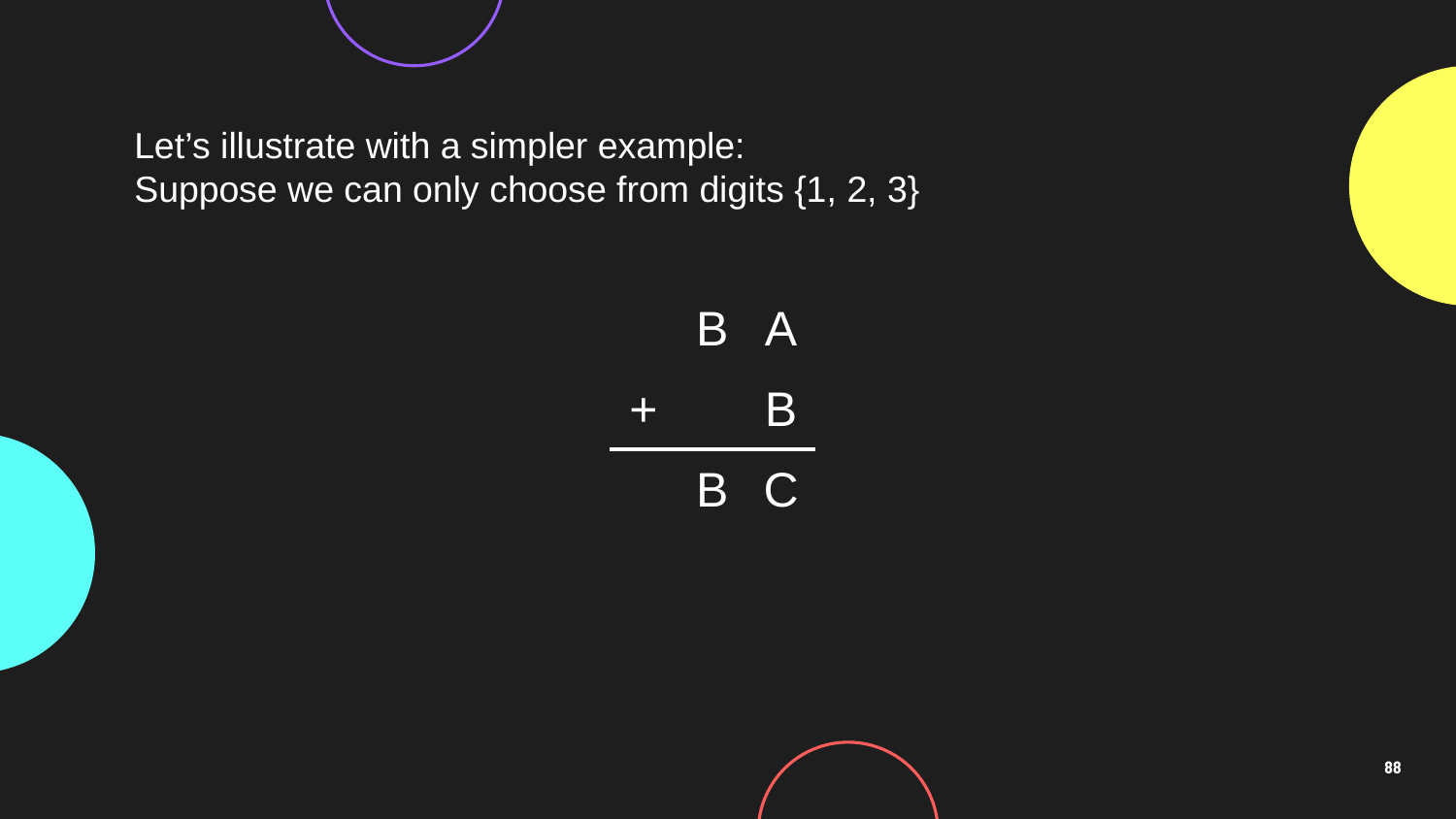

Let’s illustrate with a simpler example:
Suppose we can only choose from digits {1, 2, 3}
|  | B | A |
| --- | --- | --- |
| + |  | B |
|  | B | C |
88